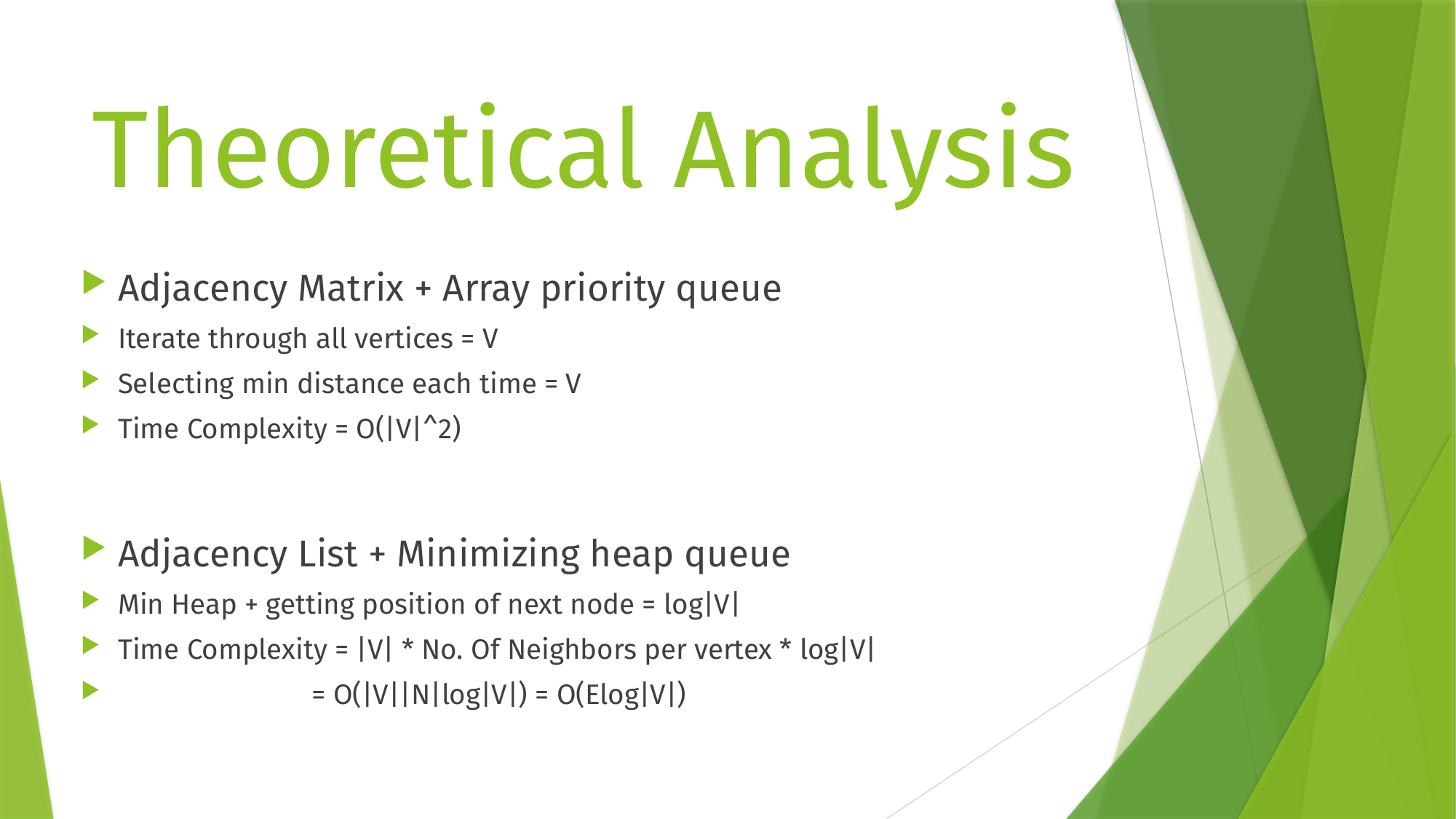

# Theoretical Analysis
Adjacency Matrix + Array priority queue
Iterate through all vertices = V
Selecting min distance each time = V
Time Complexity = O(|V|^2)

Adjacency List + Minimizing heap queue
Min Heap + getting position of next node = log|V|
Time Complexity = |V| * No. Of Neighbors per vertex * log|V|
                          = O(|V||N|log|V|) = O(Elog|V|)